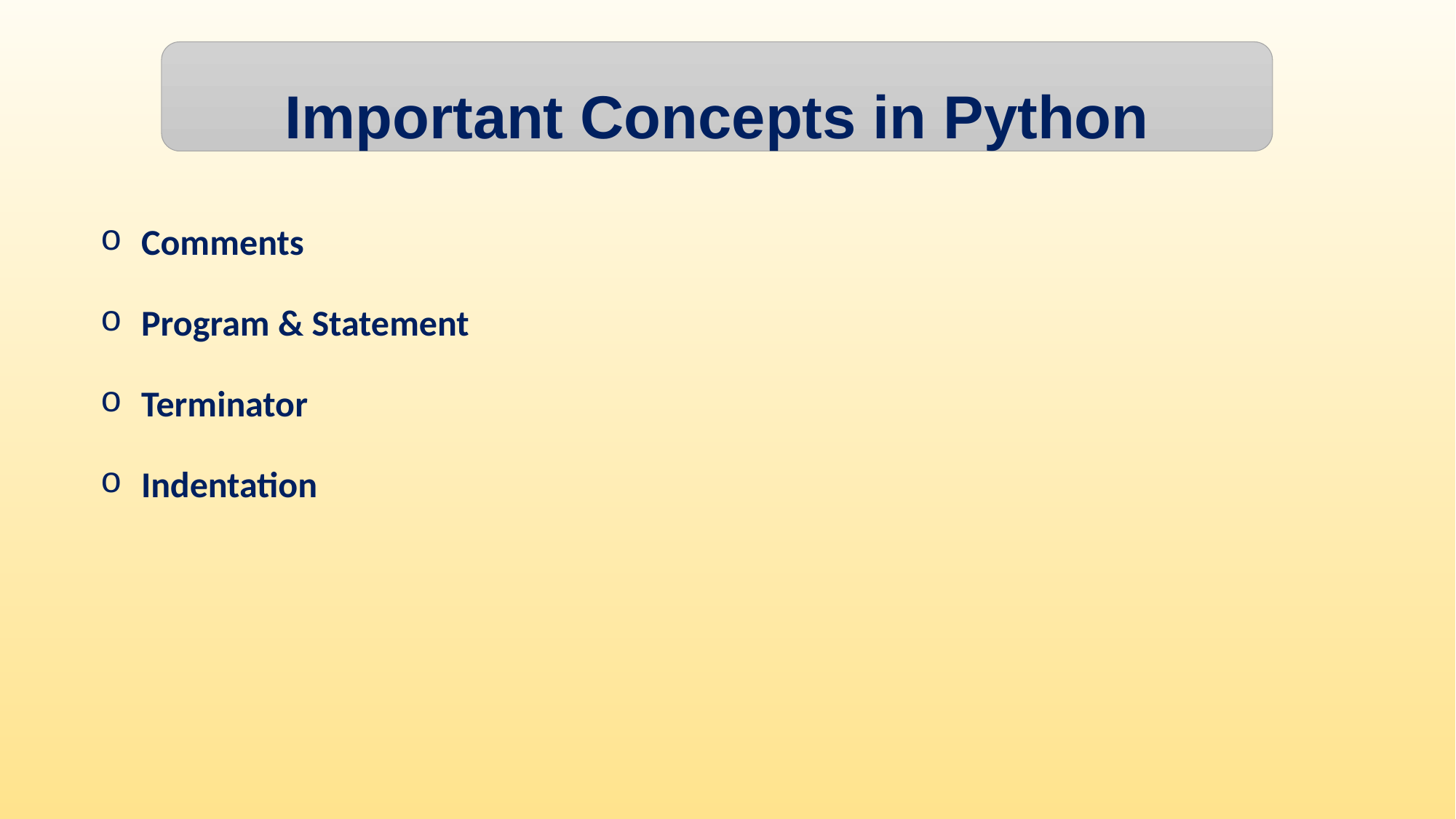

Important Concepts in Python
Comments
Program & Statement
Terminator
Indentation